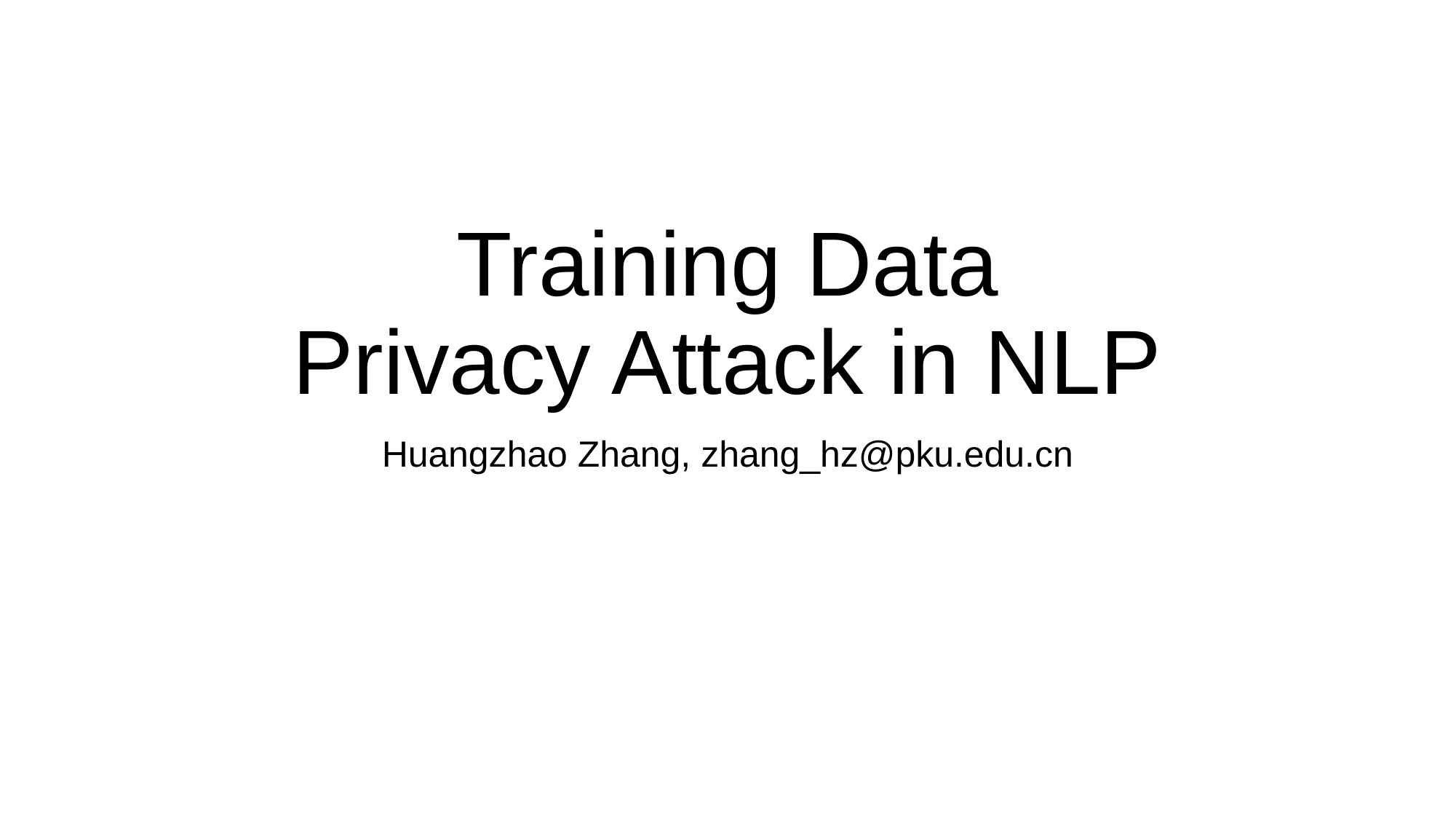

# Training Data Privacy Attack in NLP
Huangzhao Zhang, zhang_hz@pku.edu.cn